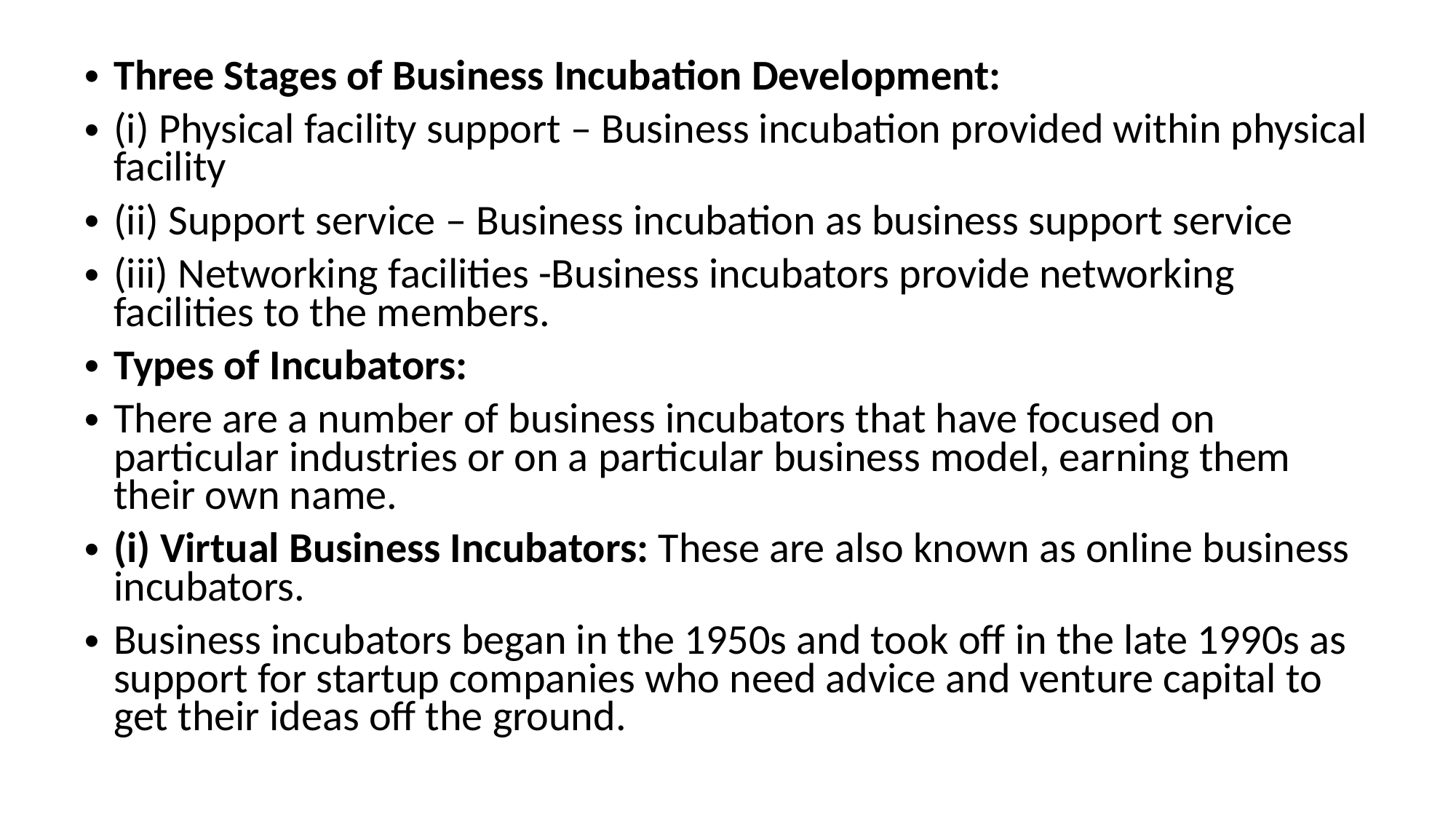

Three Stages of Business Incubation Development:
(i) Physical facility support – Business incubation provided within physical facility
(ii) Support service – Business incubation as business support service
(iii) Networking facilities -Business incubators provide networking facilities to the members.
Types of Incubators:
There are a number of business incubators that have focused on particular industries or on a particular business model, earning them their own name.
(i) Virtual Business Incubators: These are also known as online business incubators.
Business incubators began in the 1950s and took off in the late 1990s as support for startup companies who need advice and venture capital to get their ideas off the ground.